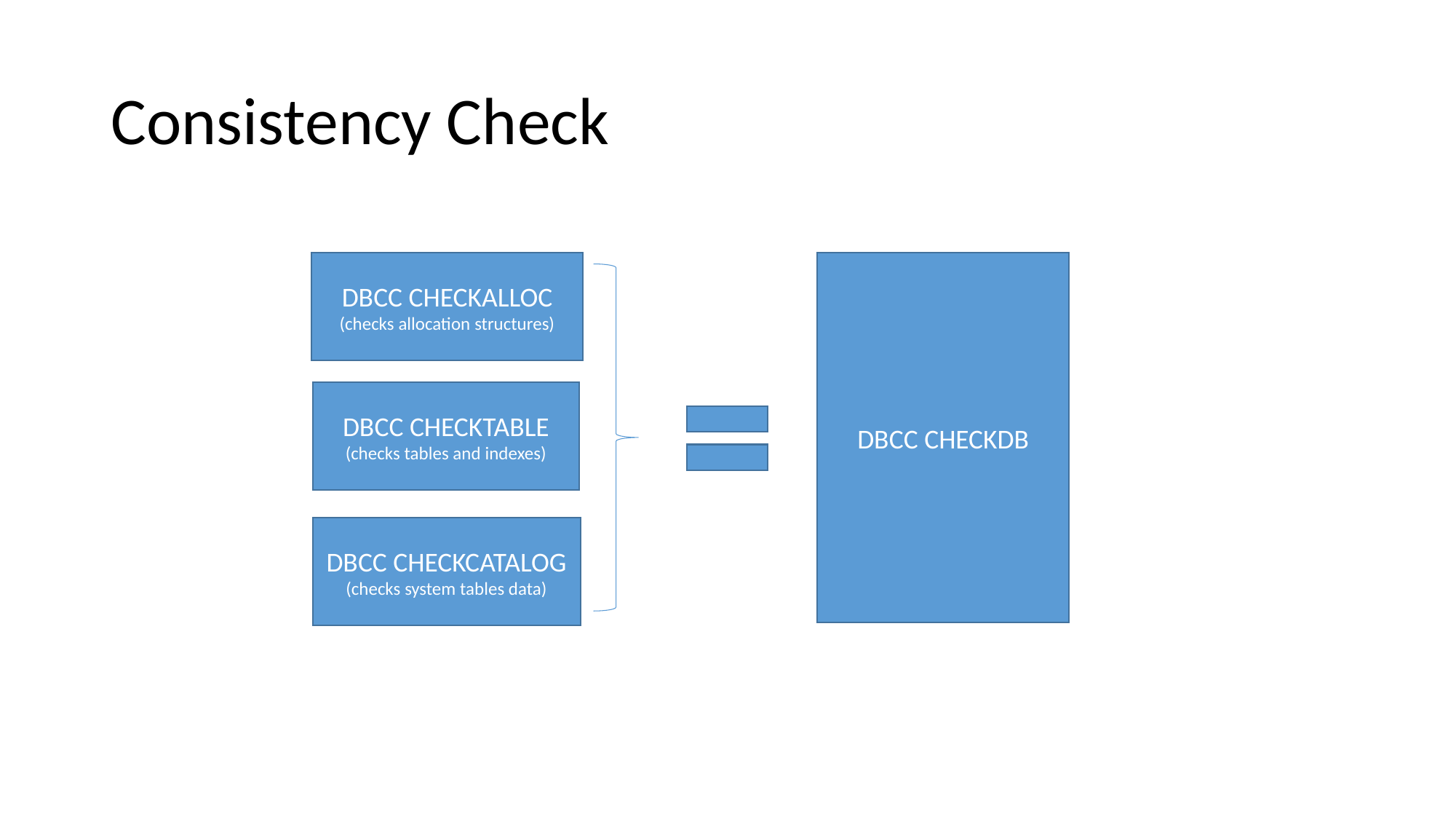

# Consistency Check
DBCC CHECKALLOC
(checks allocation structures)
DBCC CHECKDB

DBCC CHECKTABLE
(checks tables and indexes)

DBCC CHECKCATALOG
(checks system tables data)